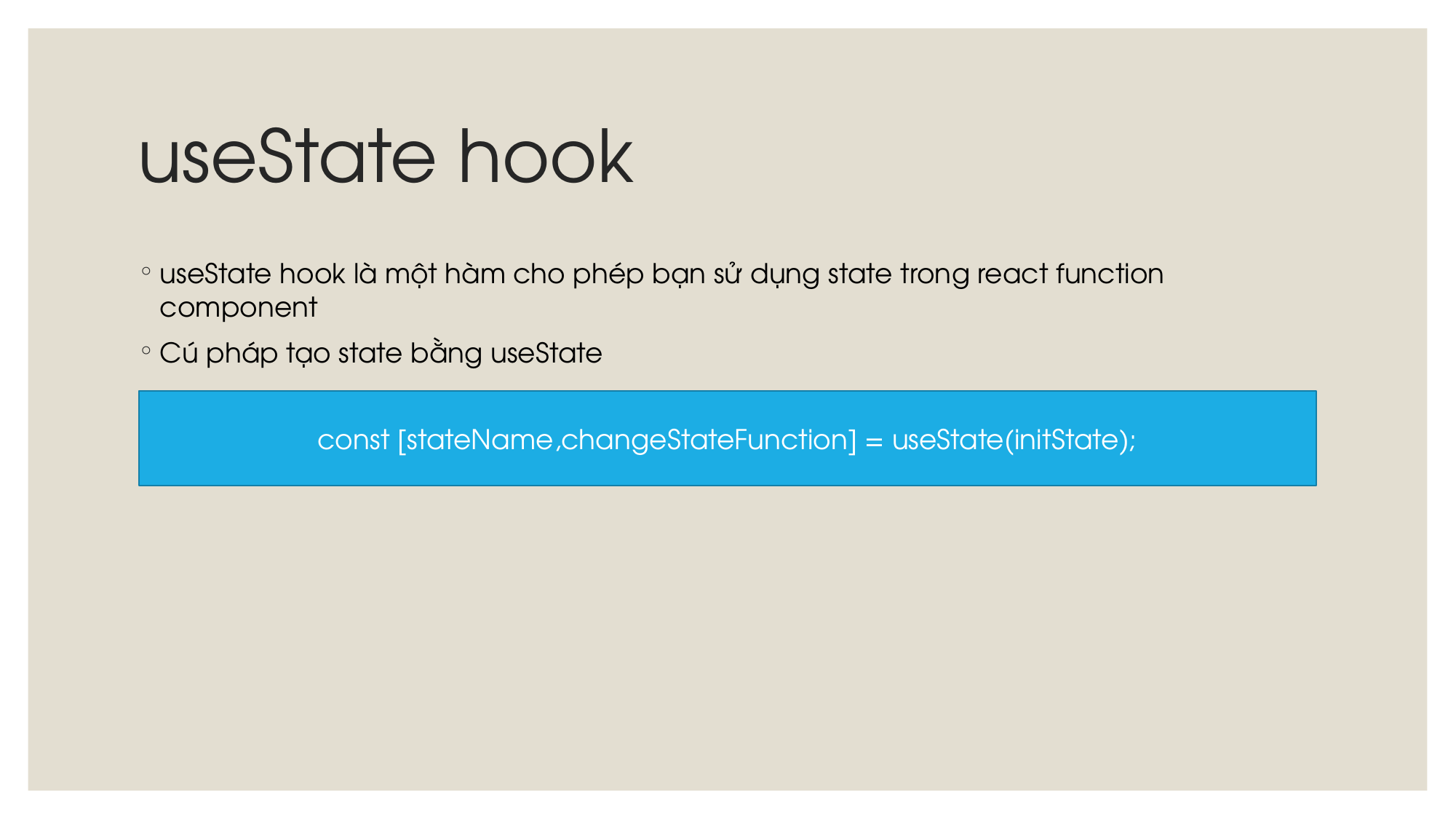

# useState hook
useState hook là một hàm cho phép bạn sử dụng state trong react function component
Cú pháp tạo state bằng useState

const [stateName,changeStateFunction] = useState(initState);